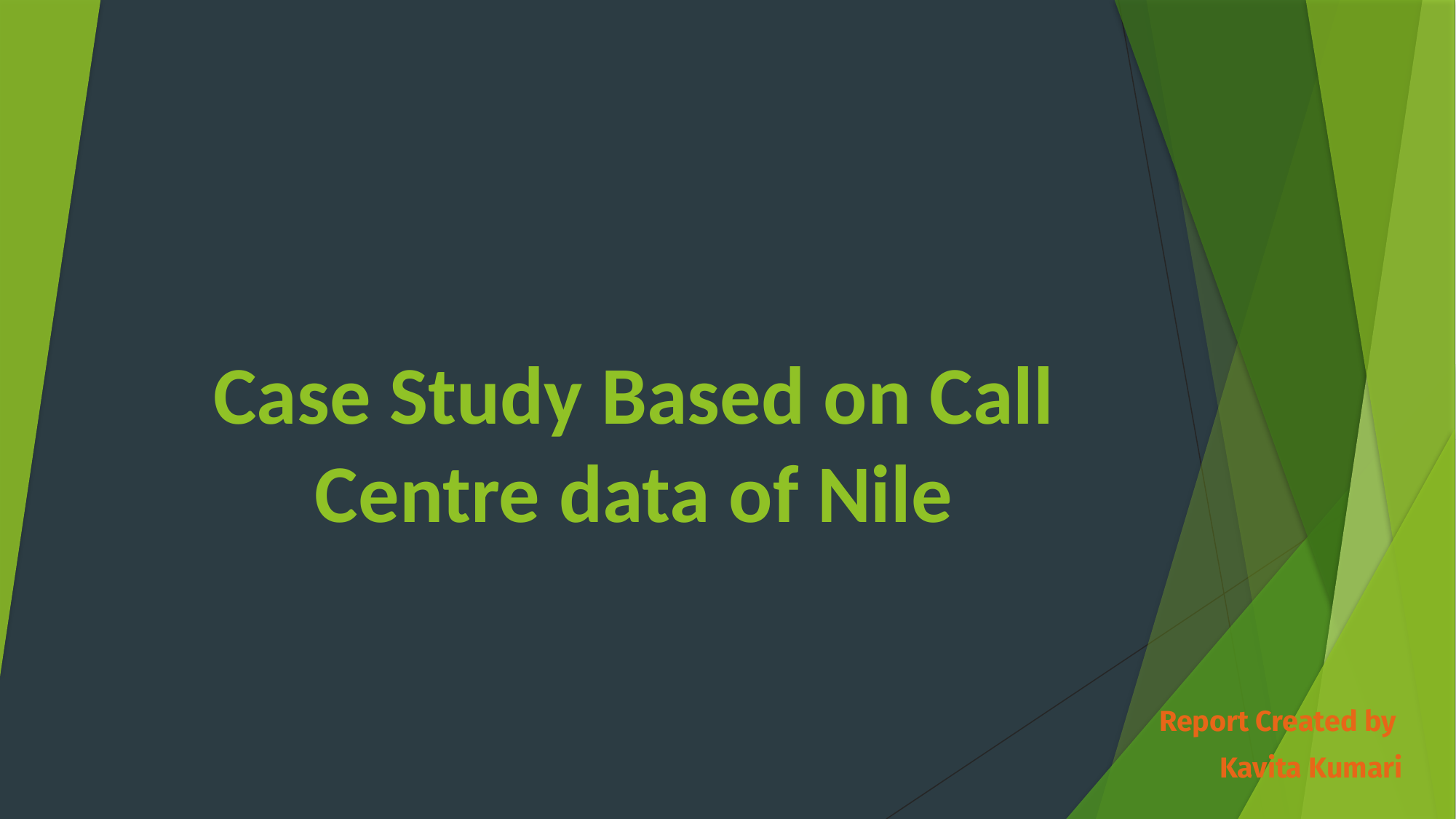

# Case Study Based on Call Centre data of Nile

Report Created by
Kavita Kumari